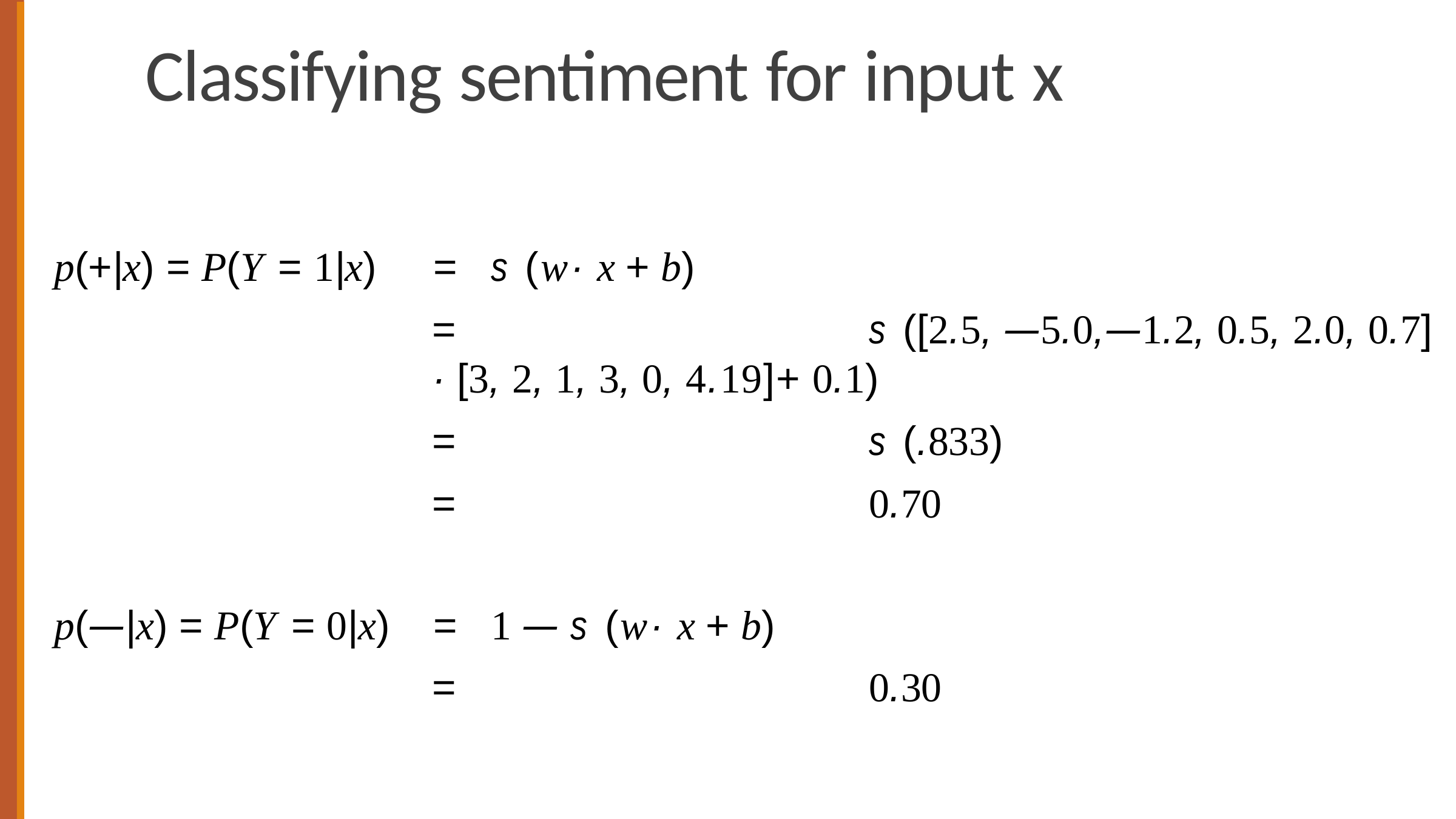

# Classifying sentiment for input x
p(+|x) = P(Y = 1|x)	=	s (w· x + b)
=	s ([2.5, —5.0,—1.2, 0.5, 2.0, 0.7] · [3, 2, 1, 3, 0, 4.19]+ 0.1)
=	s (.833)
=	0.70

p(—|x) = P(Y = 0|x)	=	1 — s (w· x + b)
=	0.30

(5.6)